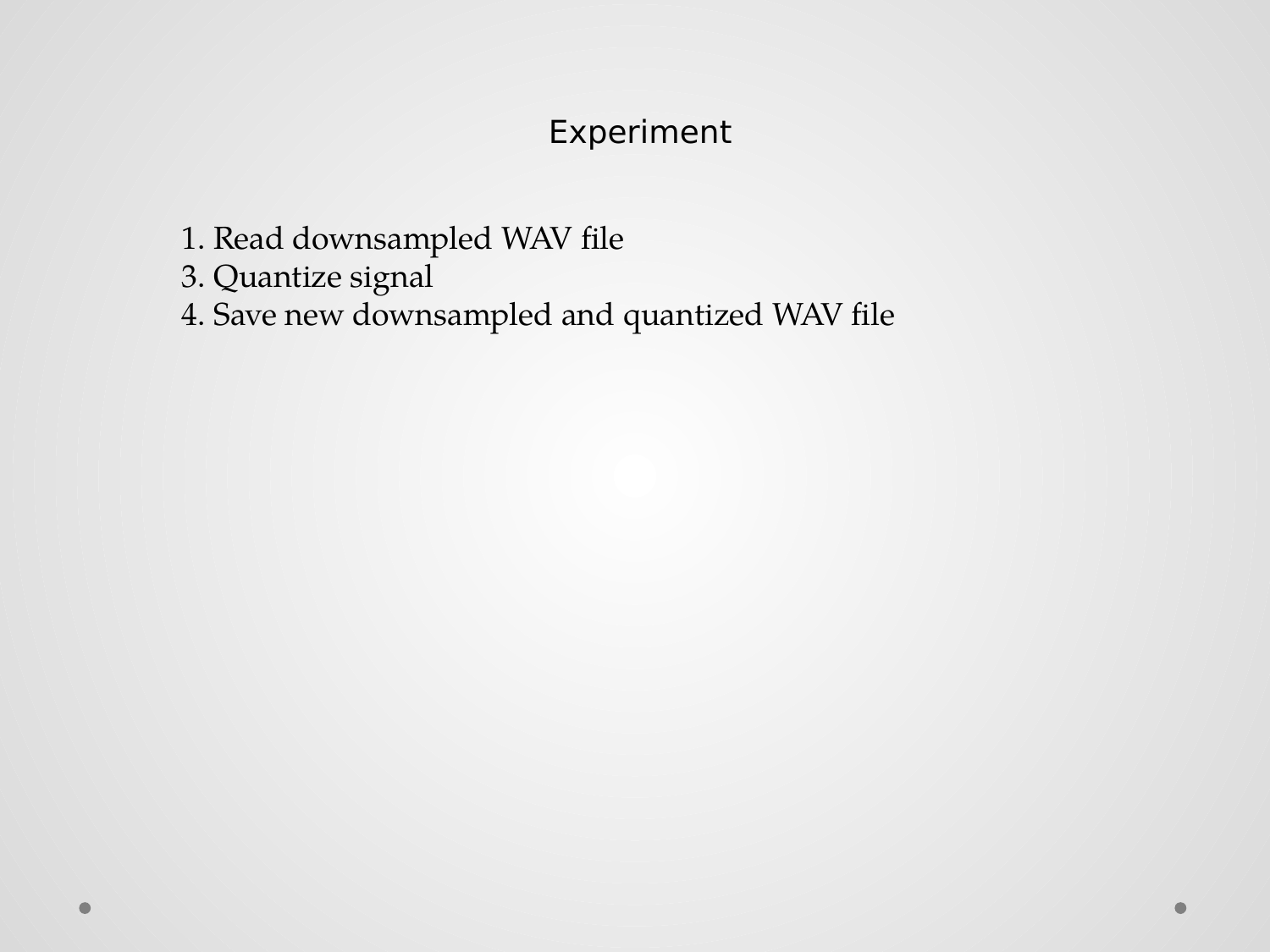

Experiment

1. Read downsampled WAV file
3. Quantize signal
4. Save new downsampled and quantized WAV file